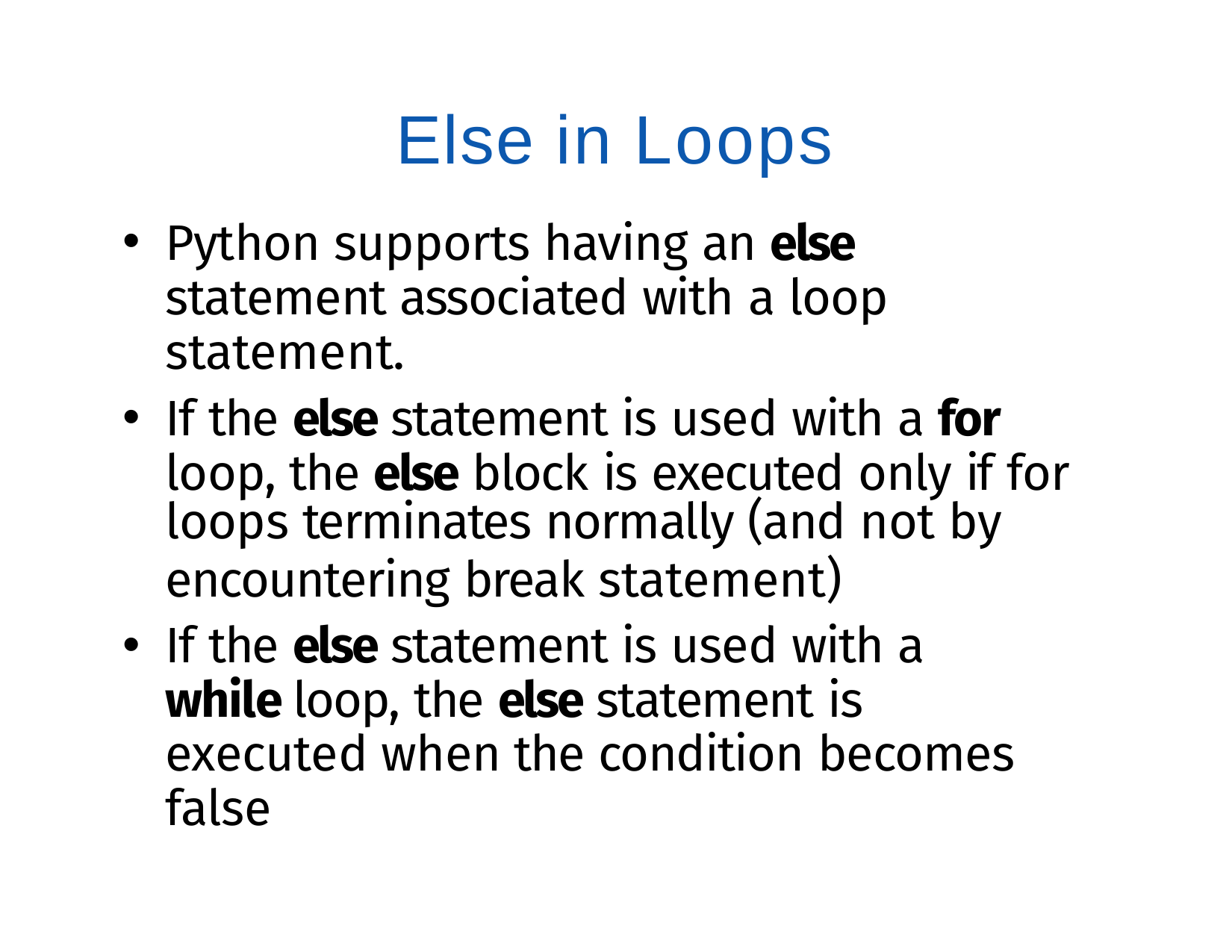

# Else in Loops
Python supports having an else statement associated with a loop statement.
If the else statement is used with a for loop, the else block is executed only if for
loops terminates normally (and not by
encountering break statement)
If the else statement is used with a while loop, the else statement is executed when the condition becomes false